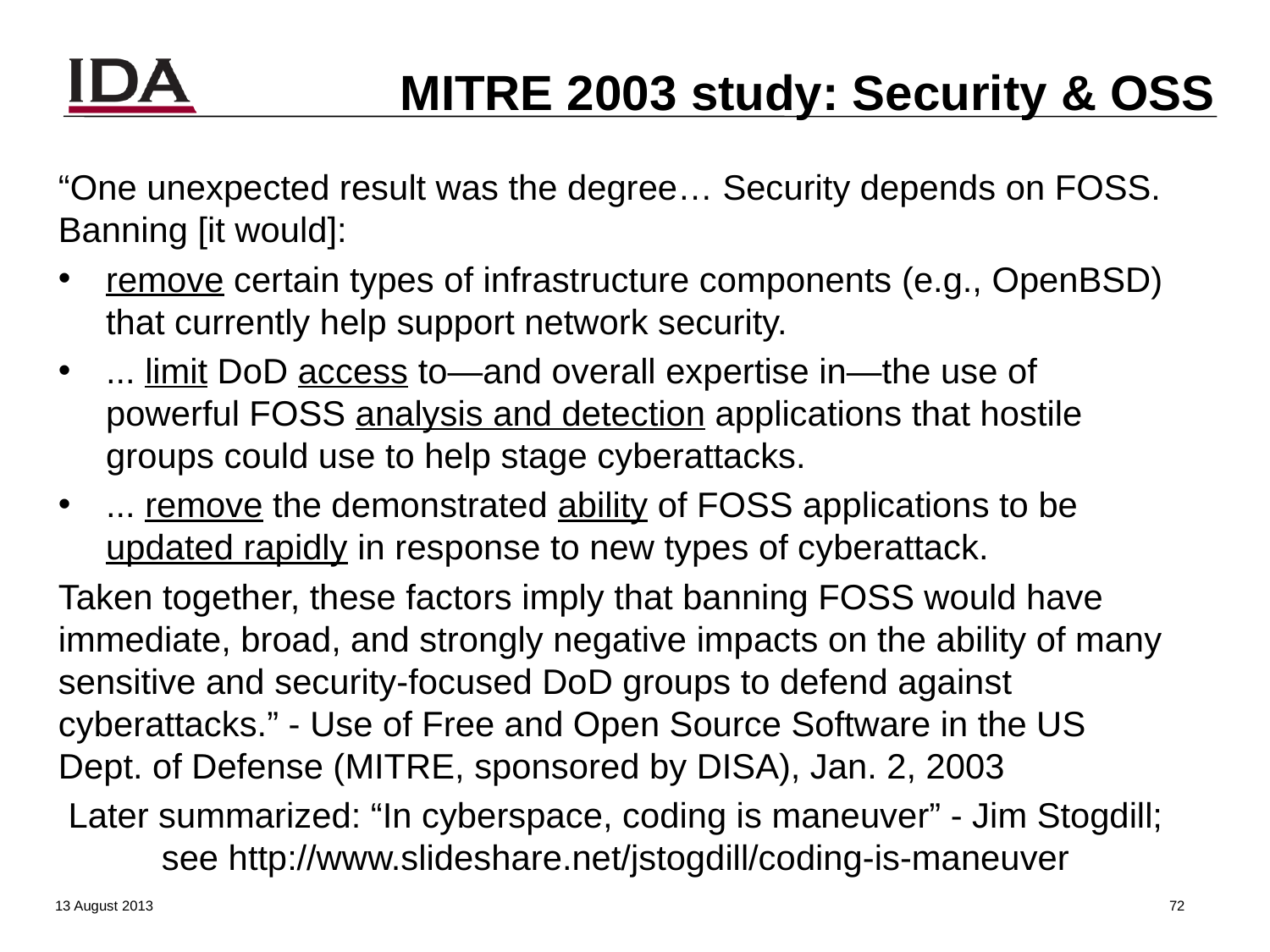

# MITRE 2003 study: Security & OSS
“One unexpected result was the degree… Security depends on FOSS. Banning [it would]:
remove certain types of infrastructure components (e.g., OpenBSD) that currently help support network security.
... limit DoD access to—and overall expertise in—the use of powerful FOSS analysis and detection applications that hostile groups could use to help stage cyberattacks.
... remove the demonstrated ability of FOSS applications to be updated rapidly in response to new types of cyberattack.
Taken together, these factors imply that banning FOSS would have immediate, broad, and strongly negative impacts on the ability of many sensitive and security-focused DoD groups to defend against cyberattacks.” - Use of Free and Open Source Software in the US Dept. of Defense (MITRE, sponsored by DISA), Jan. 2, 2003
Later summarized: “In cyberspace, coding is maneuver” - Jim Stogdill; see http://www.slideshare.net/jstogdill/coding-is-maneuver
13 August 2013
72